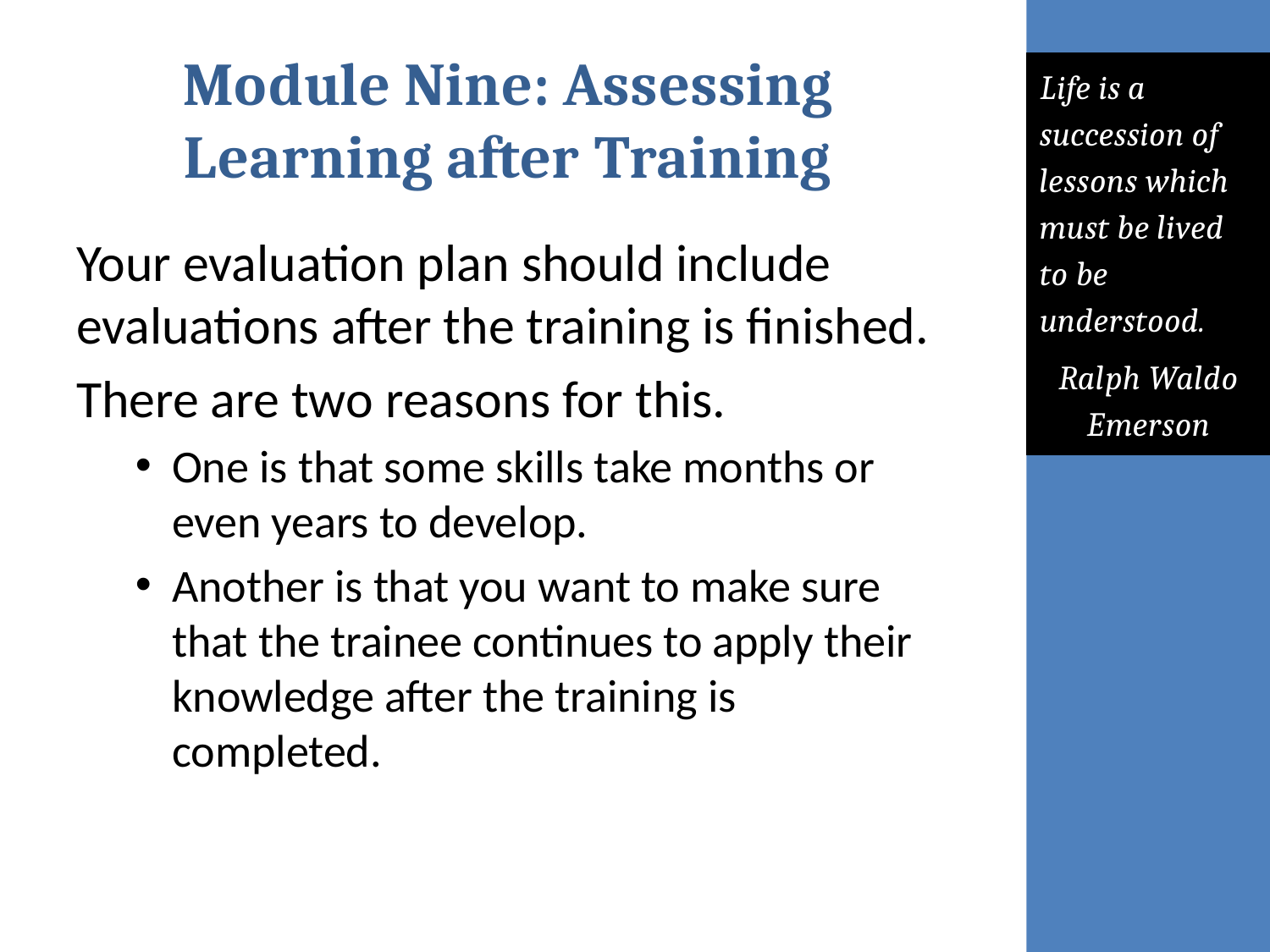

# Module Nine: Assessing Learning after Training
Life is a succession of lessons which must be lived to be understood.
Ralph Waldo Emerson

Your evaluation plan should include evaluations after the training is finished.
There are two reasons for this.
One is that some skills take months or even years to develop.
Another is that you want to make sure that the trainee continues to apply their knowledge after the training is completed.